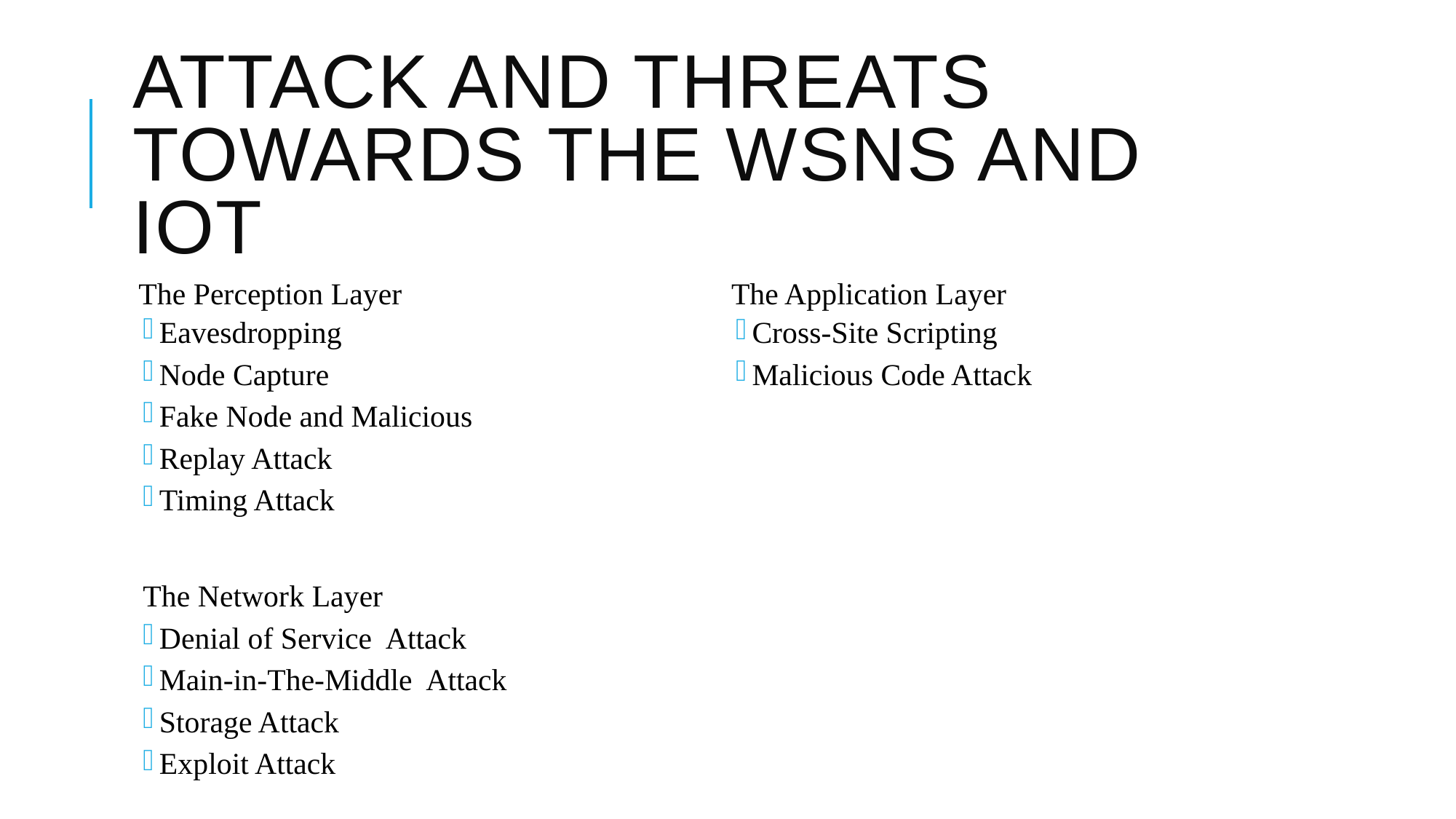

# ATTACK AND THREATS TOWARDS THE WSNS AND IoT
The Perception Layer
Eavesdropping
Node Capture
Fake Node and Malicious
Replay Attack
Timing Attack

The Network Layer
Denial of Service  Attack
Main-in-The-Middle  Attack
Storage Attack
Exploit Attack
The Application Layer
Cross-Site Scripting
Malicious Code Attack